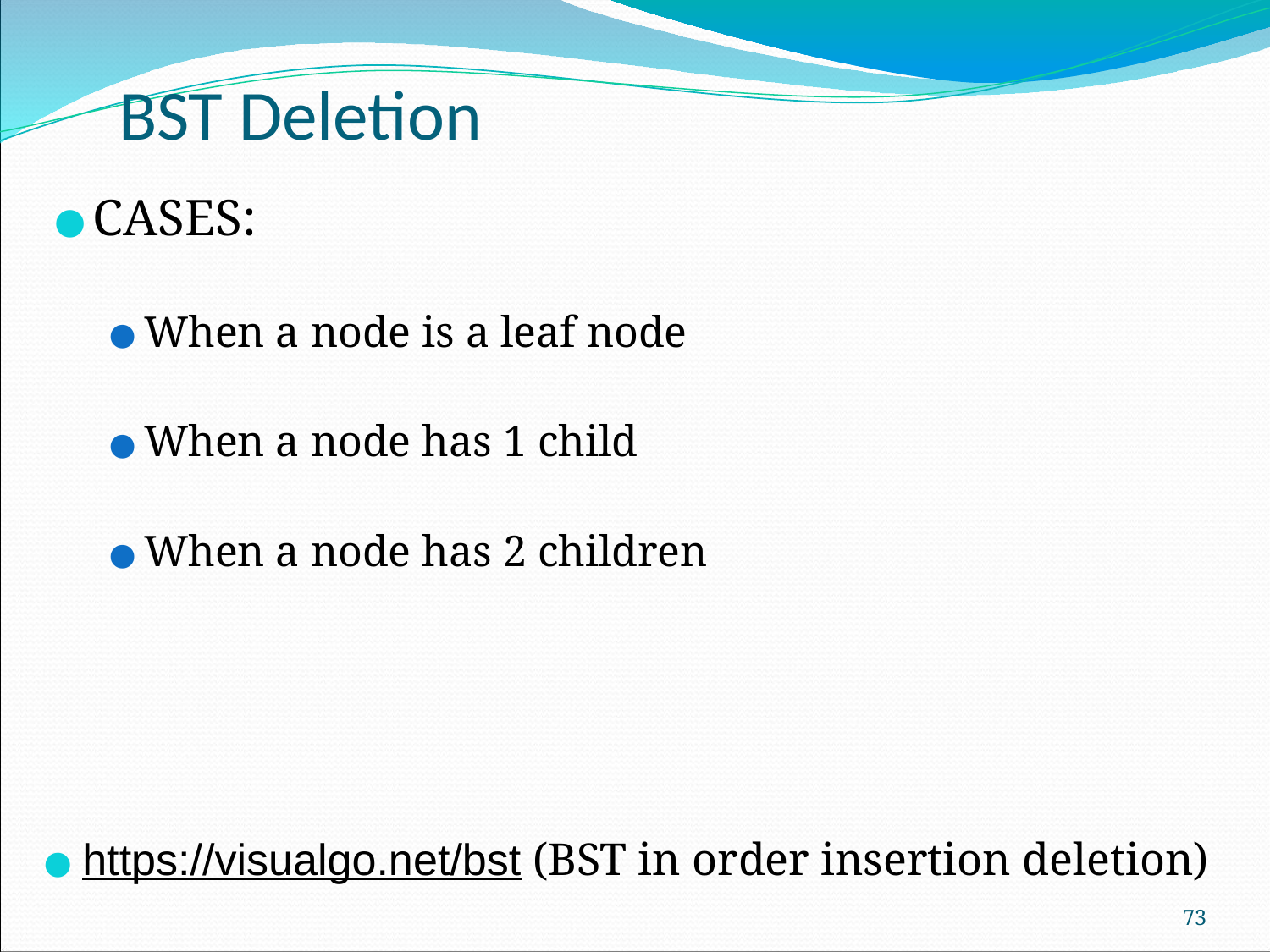

# BST Deletion
CASES:
When a node is a leaf node
When a node has 1 child
When a node has 2 children
https://visualgo.net/bst (BST in order insertion deletion)

73